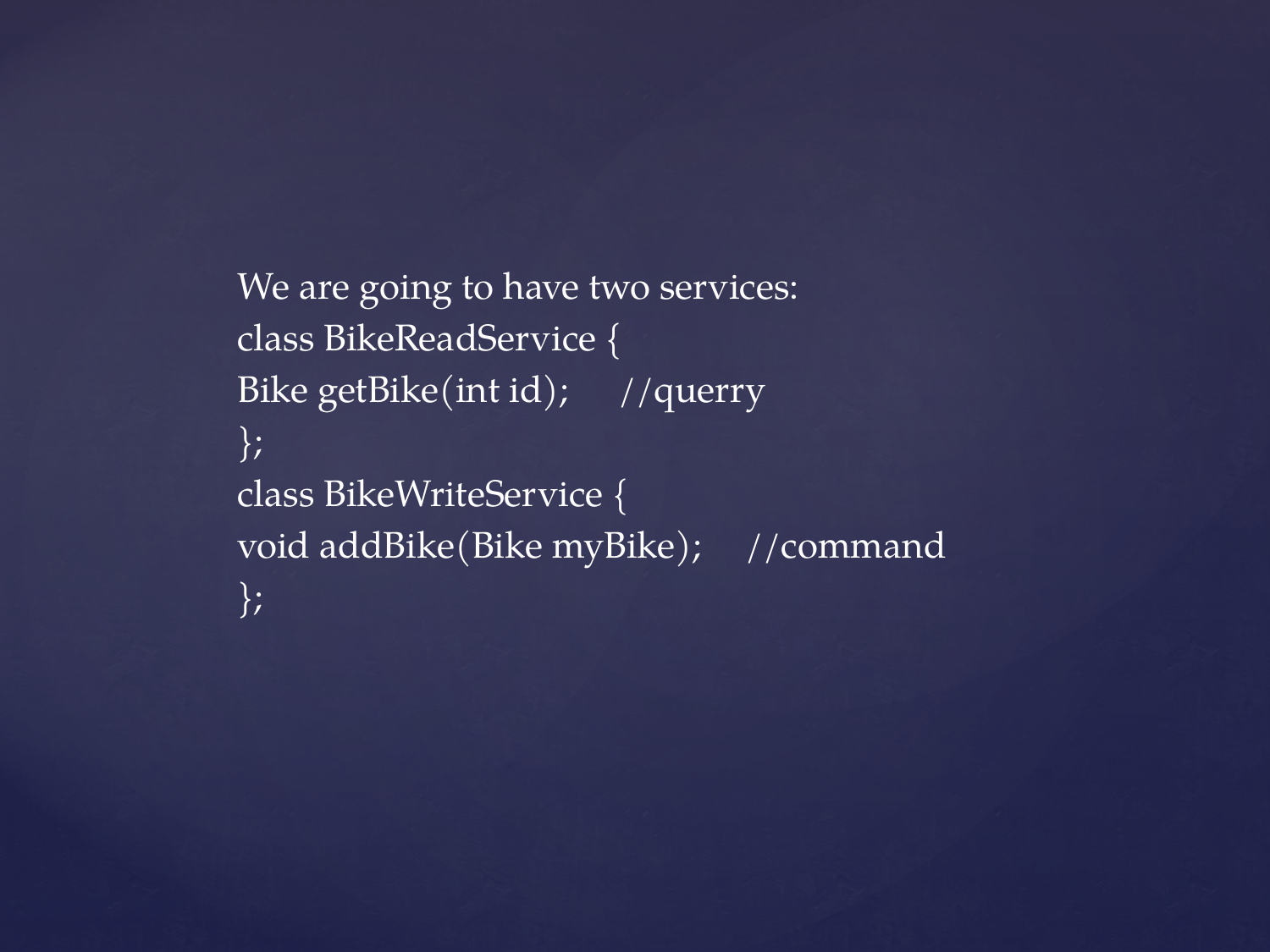

We are going to have two services:
class BikeReadService {
Bike getBike(int id);	//querry
};
class BikeWriteService {
void addBike(Bike myBike); 	//command
};

#